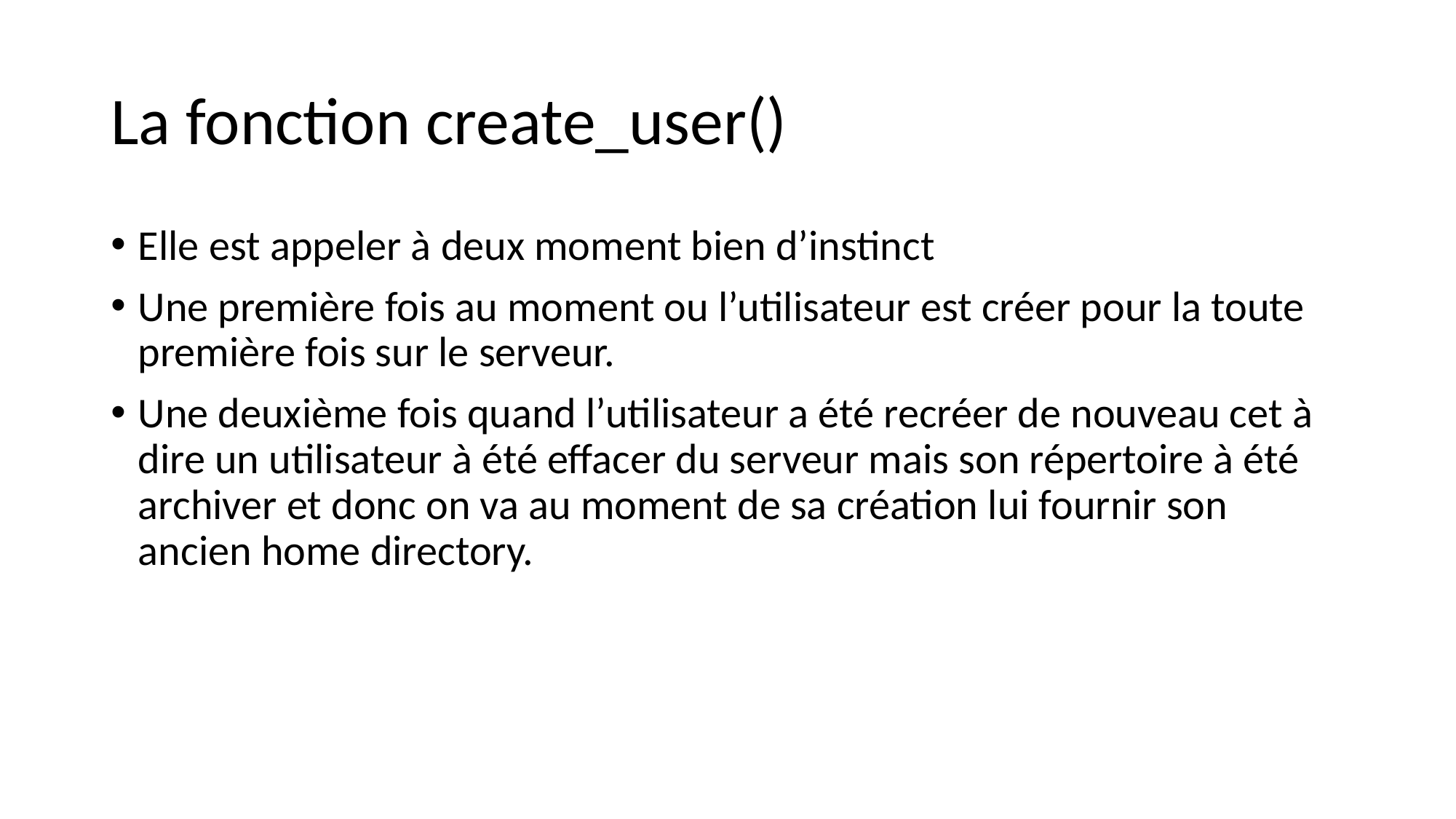

# La fonction create_user()
Elle est appeler à deux moment bien d’instinct
Une première fois au moment ou l’utilisateur est créer pour la toute première fois sur le serveur.
Une deuxième fois quand l’utilisateur a été recréer de nouveau cet à dire un utilisateur à été effacer du serveur mais son répertoire à été archiver et donc on va au moment de sa création lui fournir son ancien home directory.